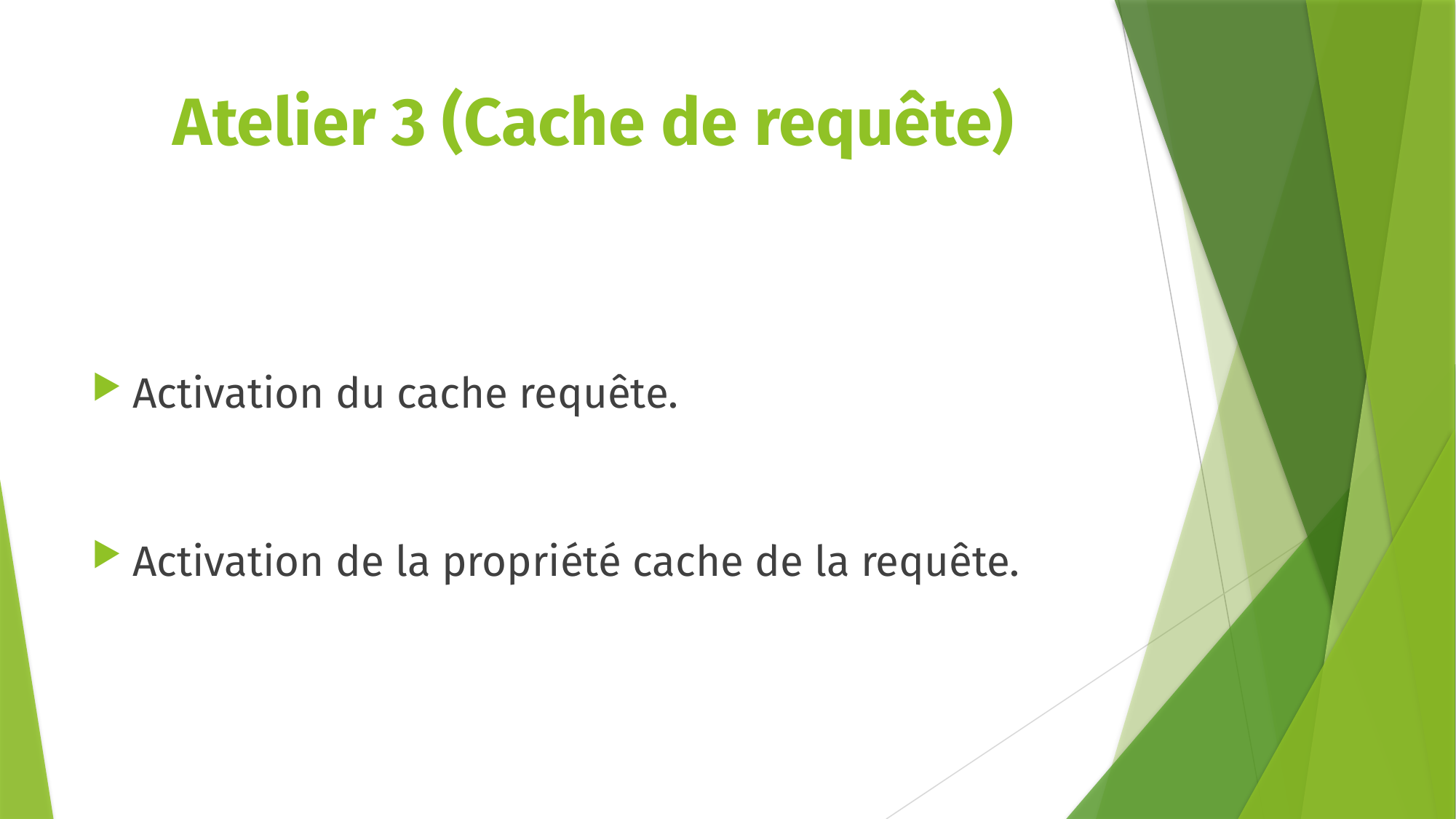

# Atelier 3 (Cache de requête)
Activation du cache requête.
Activation de la propriété cache de la requête.